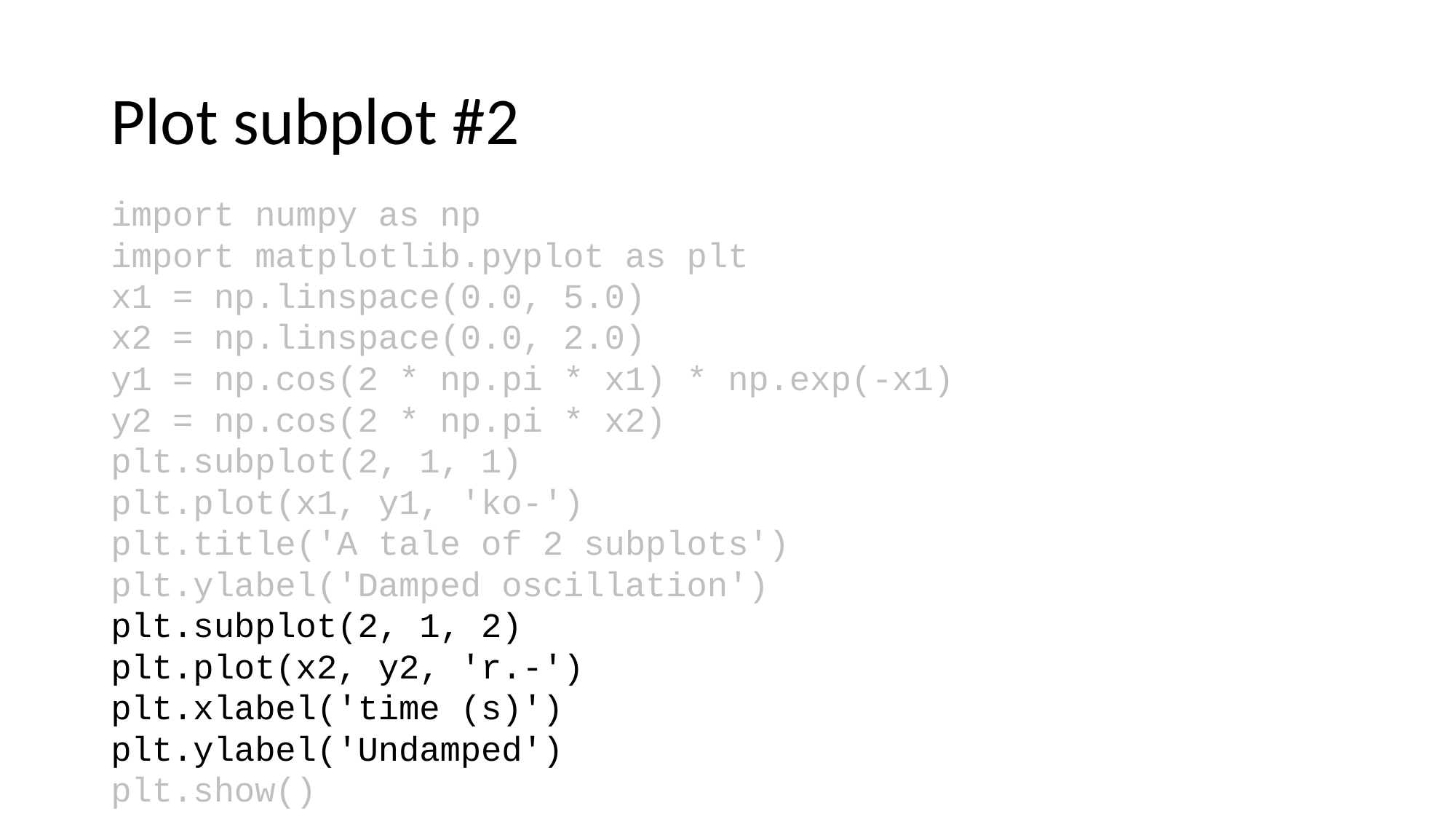

# Plot subplot #2
import numpy as np
import matplotlib.pyplot as plt
x1 = np.linspace(0.0, 5.0)
x2 = np.linspace(0.0, 2.0)
y1 = np.cos(2 * np.pi * x1) * np.exp(-x1)
y2 = np.cos(2 * np.pi * x2)
plt.subplot(2, 1, 1)
plt.plot(x1, y1, 'ko-')
plt.title('A tale of 2 subplots')
plt.ylabel('Damped oscillation')
plt.subplot(2, 1, 2)
plt.plot(x2, y2, 'r.-')
plt.xlabel('time (s)')
plt.ylabel('Undamped')
plt.show()